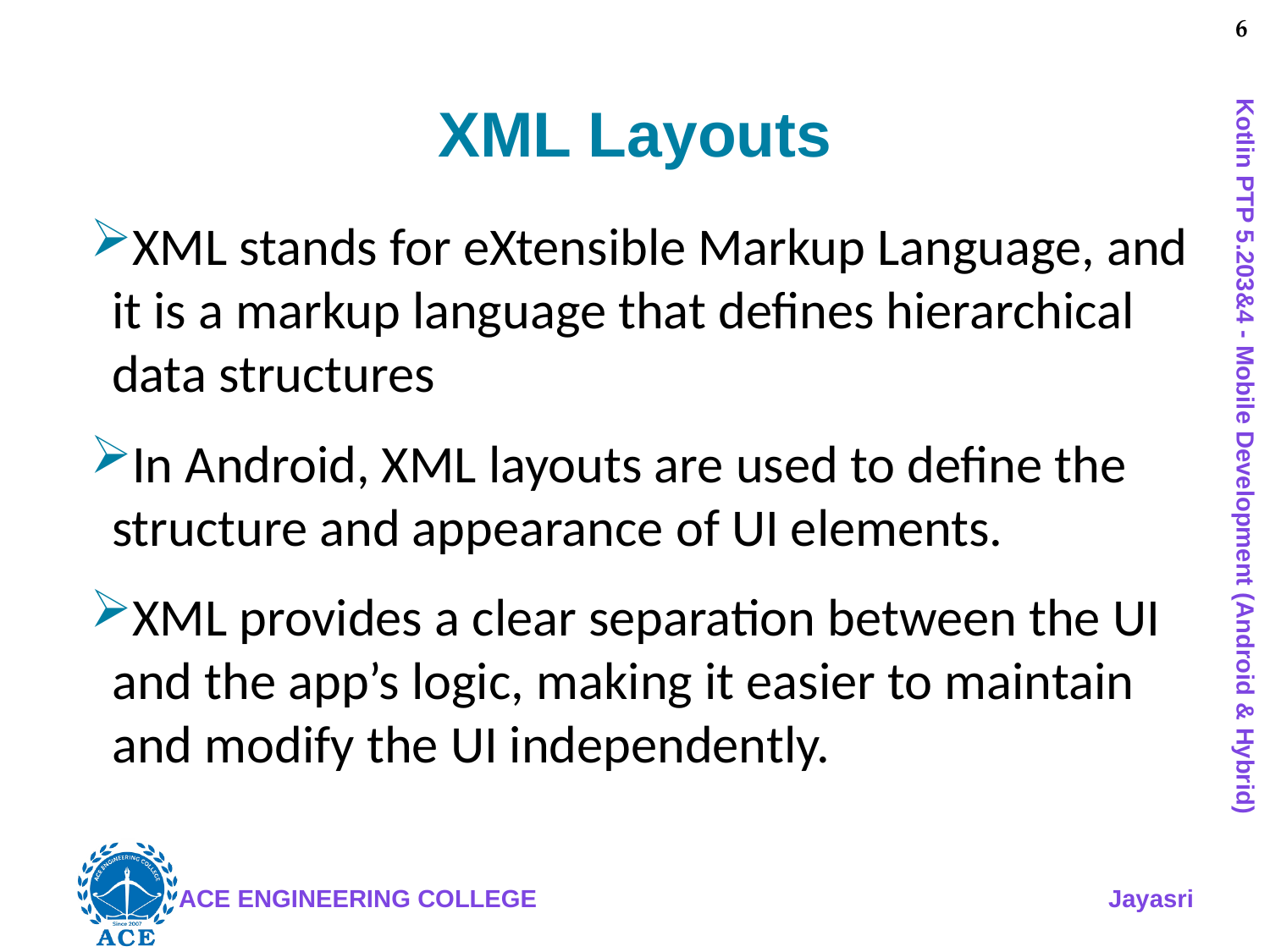

# XML Layouts
XML stands for eXtensible Markup Language, and it is a markup language that defines hierarchical data structures
In Android, XML layouts are used to define the structure and appearance of UI elements.
XML provides a clear separation between the UI and the app’s logic, making it easier to maintain and modify the UI independently.